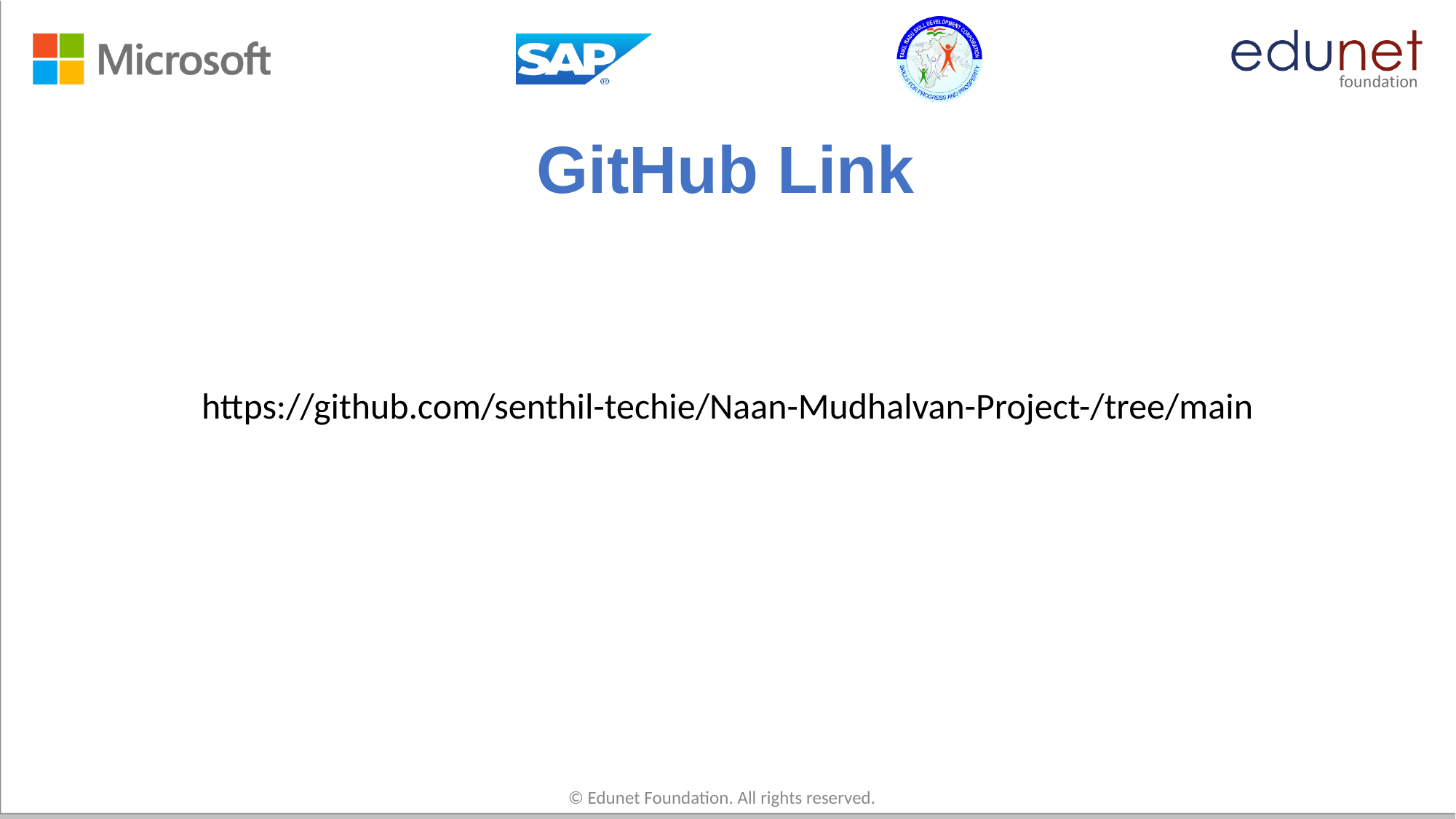

# GitHub Link
https://github.com/senthil-techie/Naan-Mudhalvan-Project-/tree/main
© Edunet Foundation. All rights reserved.